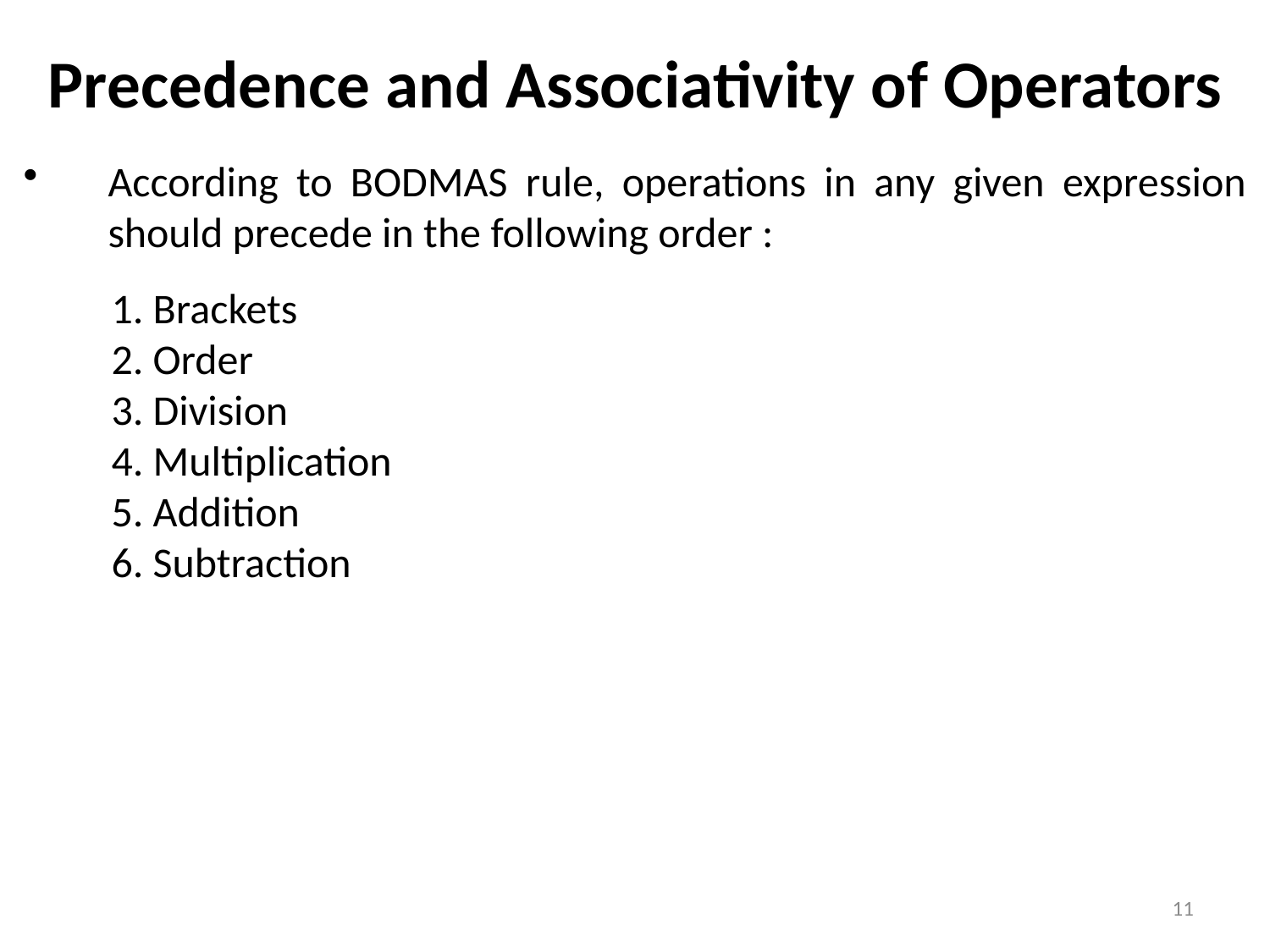

Precedence and Associativity of Operators
According to BODMAS rule, operations in any given expression should precede in the following order :

1. Brackets
2. Order
3. Division
4. Multiplication
5. Addition
6. Subtraction

11